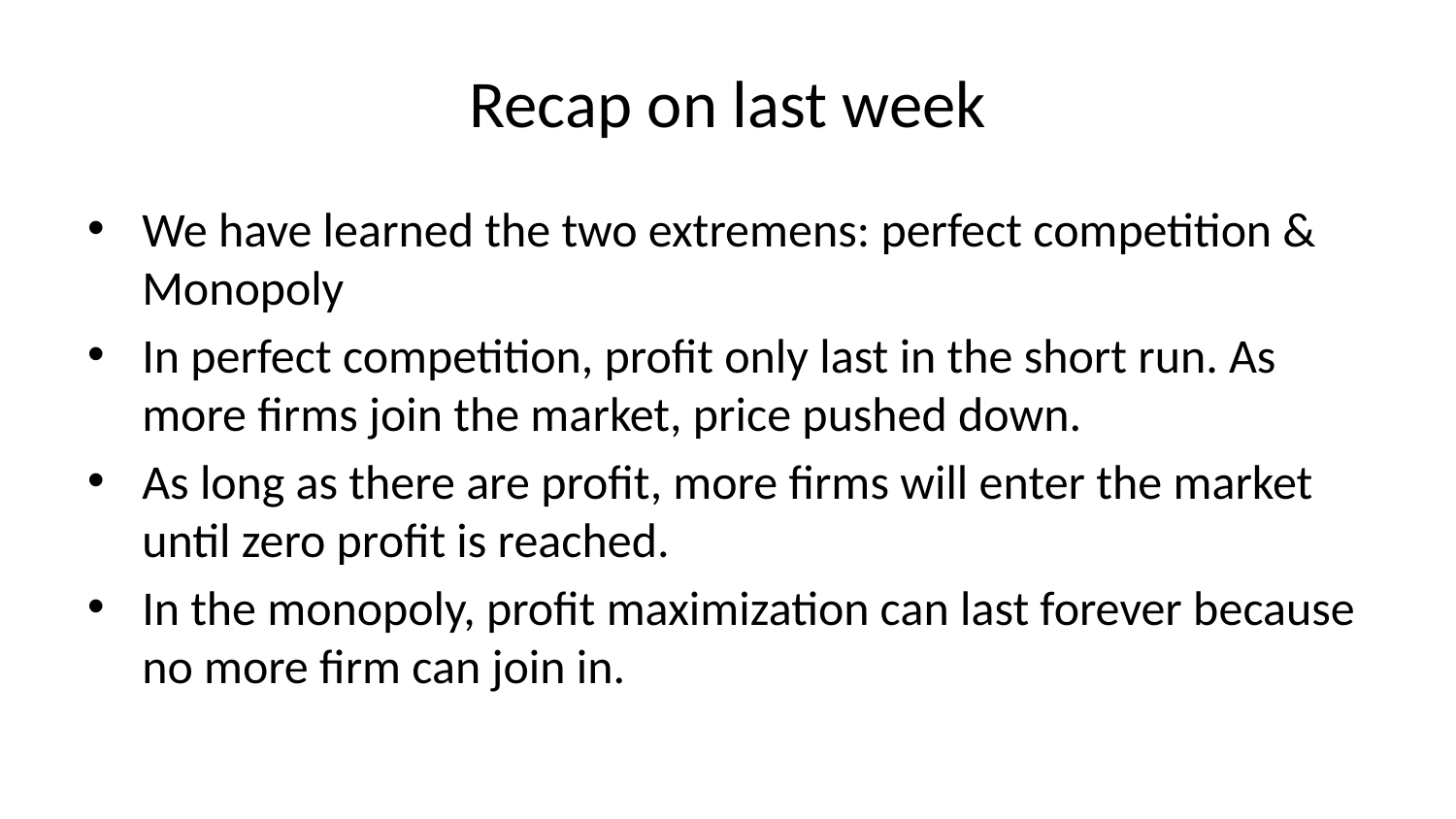

# Recap on last week
We have learned the two extremens: perfect competition & Monopoly
In perfect competition, profit only last in the short run. As more firms join the market, price pushed down.
As long as there are profit, more firms will enter the market until zero profit is reached.
In the monopoly, profit maximization can last forever because no more firm can join in.